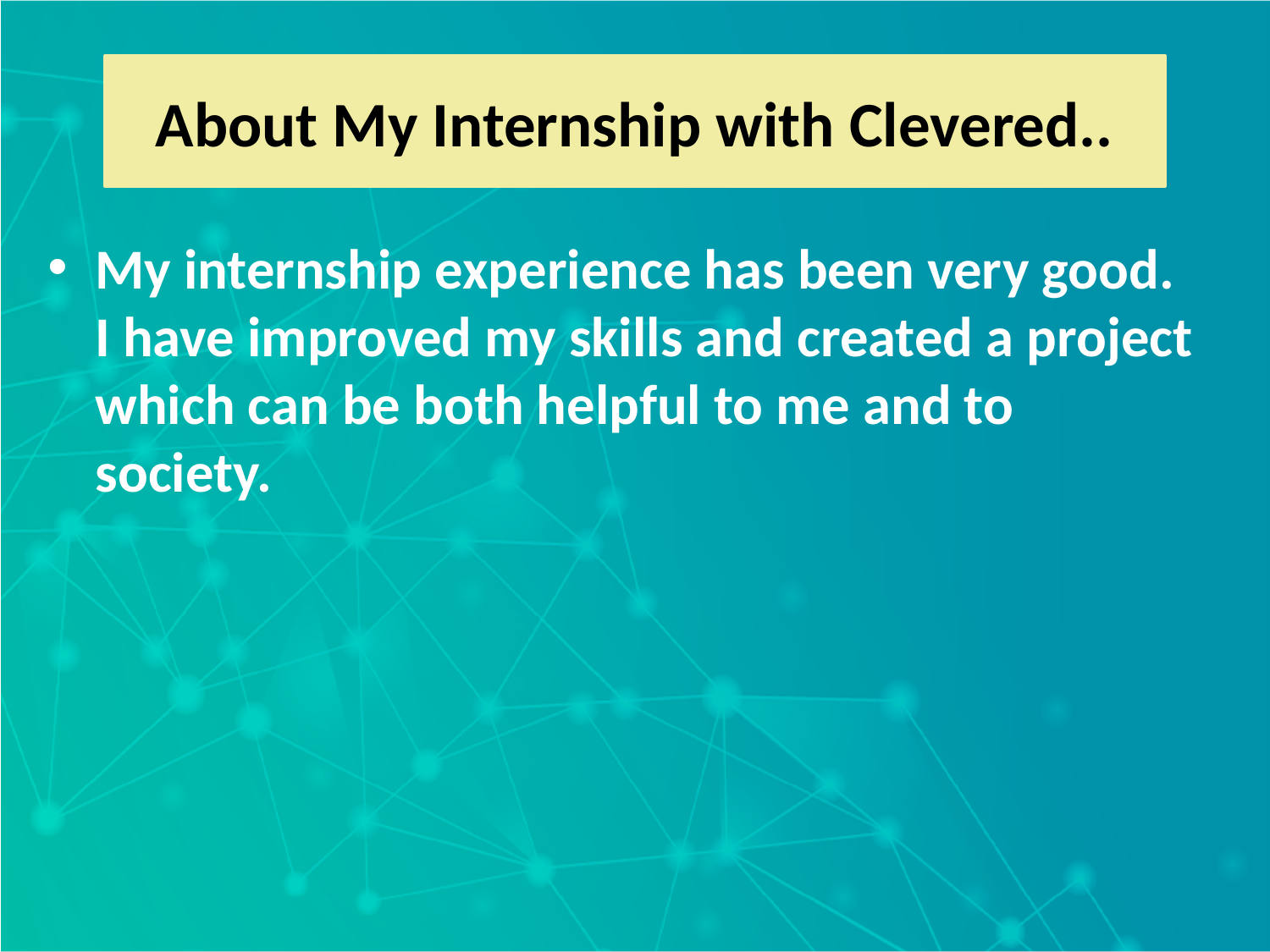

About My Internship with Clevered..
My internship experience has been very good. I have improved my skills and created a project which can be both helpful to me and to society.